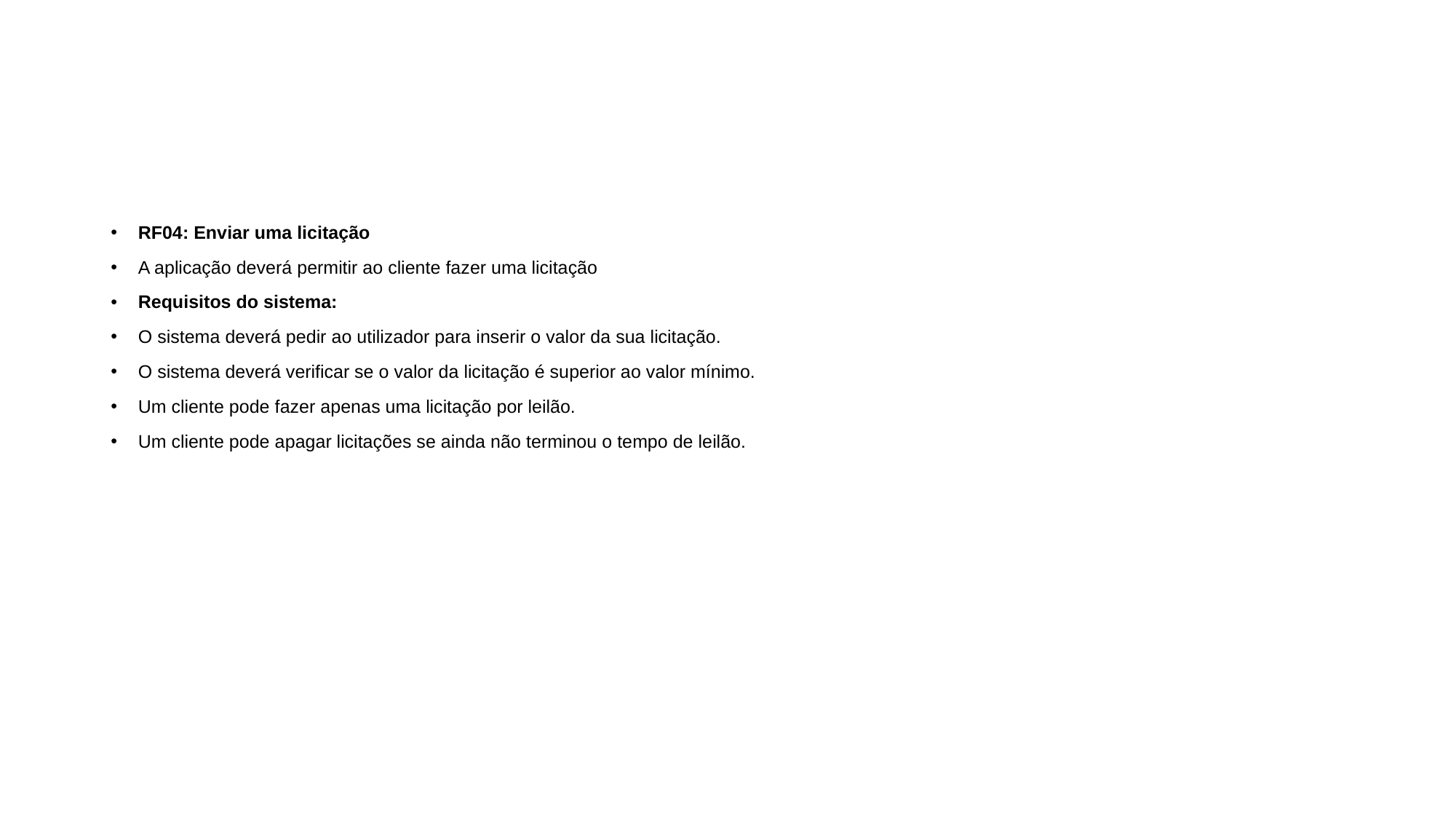

#
RF04: Enviar uma licitação
A aplicação deverá permitir ao cliente fazer uma licitação
Requisitos do sistema:
O sistema deverá pedir ao utilizador para inserir o valor da sua licitação.
O sistema deverá verificar se o valor da licitação é superior ao valor mínimo.
Um cliente pode fazer apenas uma licitação por leilão.
Um cliente pode apagar licitações se ainda não terminou o tempo de leilão.